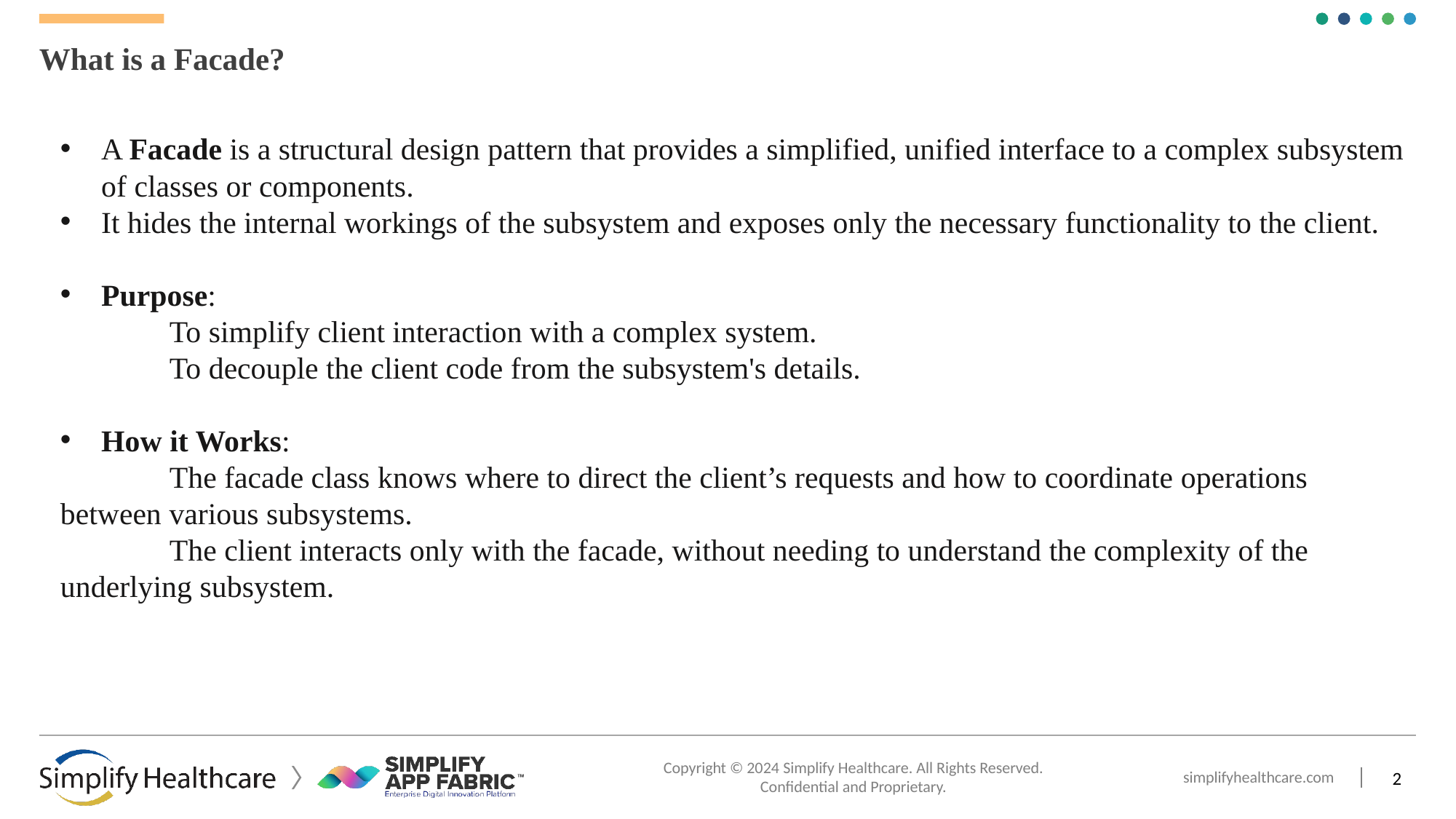

# What is a Facade?
A Facade is a structural design pattern that provides a simplified, unified interface to a complex subsystem of classes or components.
It hides the internal workings of the subsystem and exposes only the necessary functionality to the client.

Purpose:
	To simplify client interaction with a complex system.
	To decouple the client code from the subsystem's details.

How it Works:
  	The facade class knows where to direct the client’s requests and how to coordinate operations between various subsystems.
	The client interacts only with the facade, without needing to understand the complexity of the underlying subsystem.